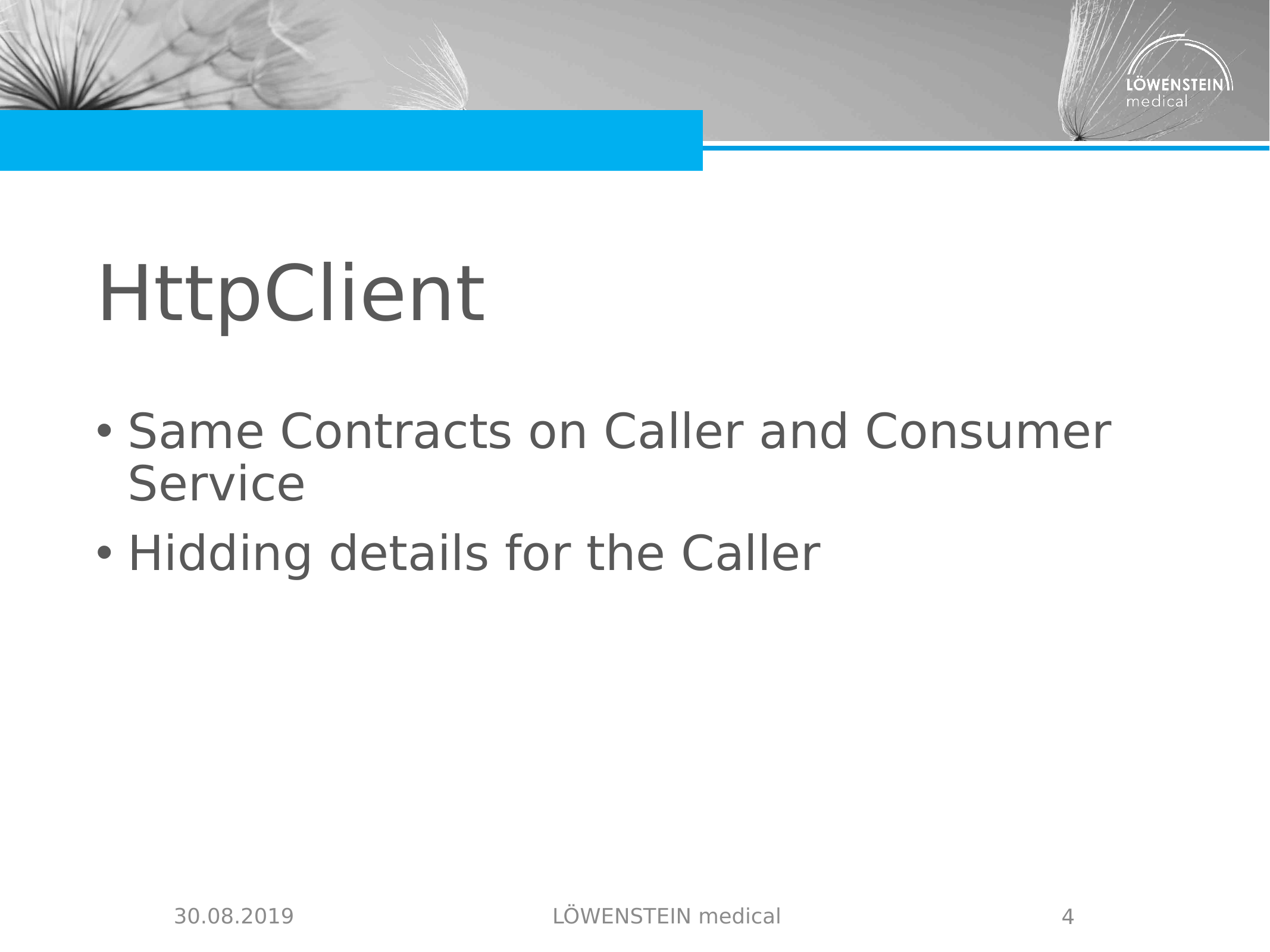

# HttpClient
Same Contracts on Caller and Consumer Service
Hidding details for the Caller
30.08.2019
LÖWENSTEIN medical
4